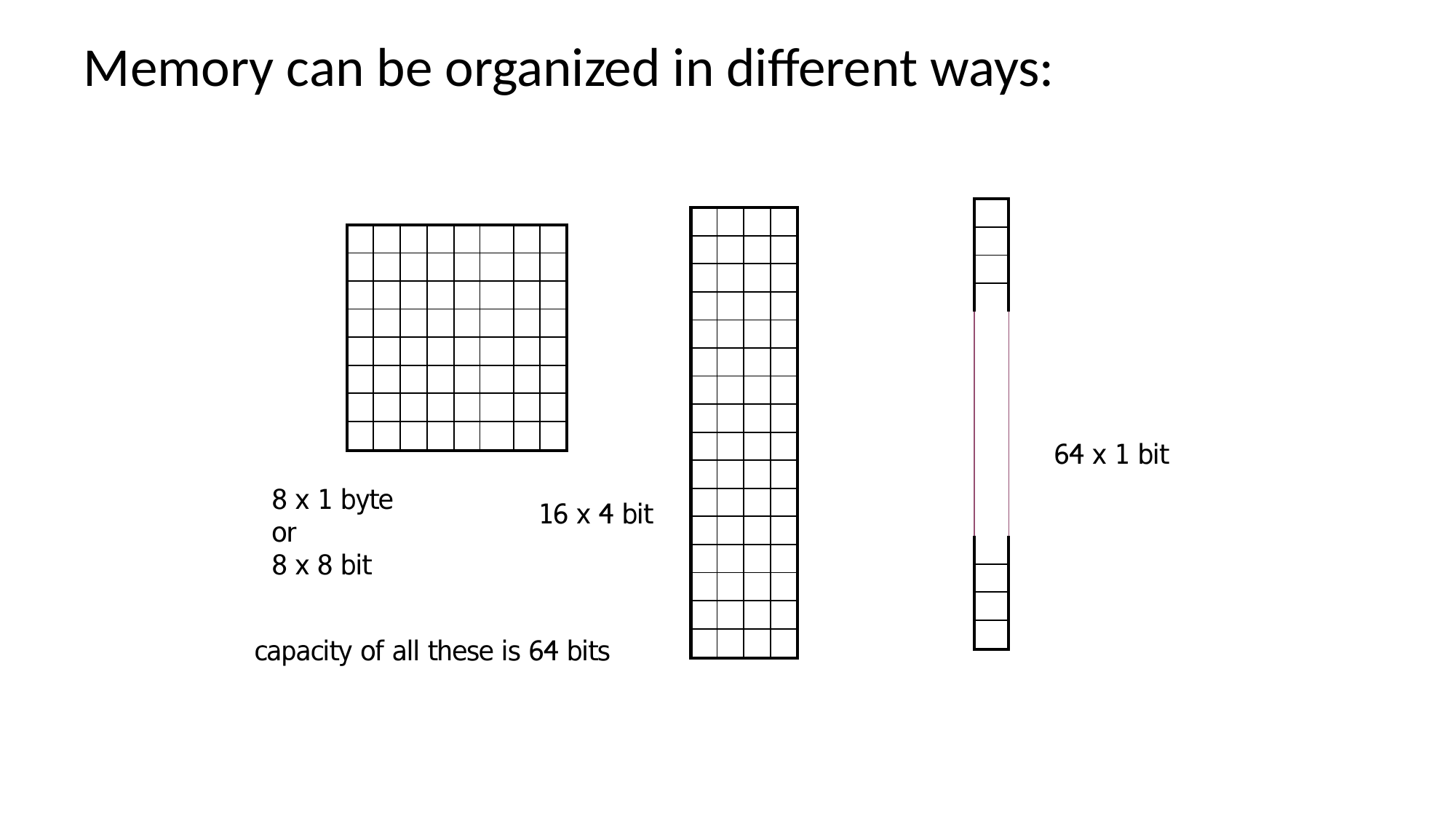

# Memory can be organized in different ways:
|  |
| --- |
|  |
|  |
|  |
|  |
|  |
|  |
|  |
|  |
|  |
|  |
|  |
|  |
|  |
|  |
|  |
|  |  |  |  |
| --- | --- | --- | --- |
|  |  |  |  |
|  |  |  |  |
|  |  |  |  |
|  |  |  |  |
|  |  |  |  |
|  |  |  |  |
|  |  |  |  |
|  |  |  |  |
|  |  |  |  |
|  |  |  |  |
|  |  |  |  |
|  |  |  |  |
|  |  |  |  |
|  |  |  |  |
|  |  |  |  |
|  |  |  |  |  |  |  |  |
| --- | --- | --- | --- | --- | --- | --- | --- |
|  |  |  |  |  |  |  |  |
|  |  |  |  |  |  |  |  |
|  |  |  |  |  |  |  |  |
|  |  |  |  |  |  |  |  |
|  |  |  |  |  |  |  |  |
|  |  |  |  |  |  |  |  |
|  |  |  |  |  |  |  |  |
64 x 1 bit
8 x 1 byte
or
8 x 8 bit
16 x 4 bit
capacity of all these is 64 bits